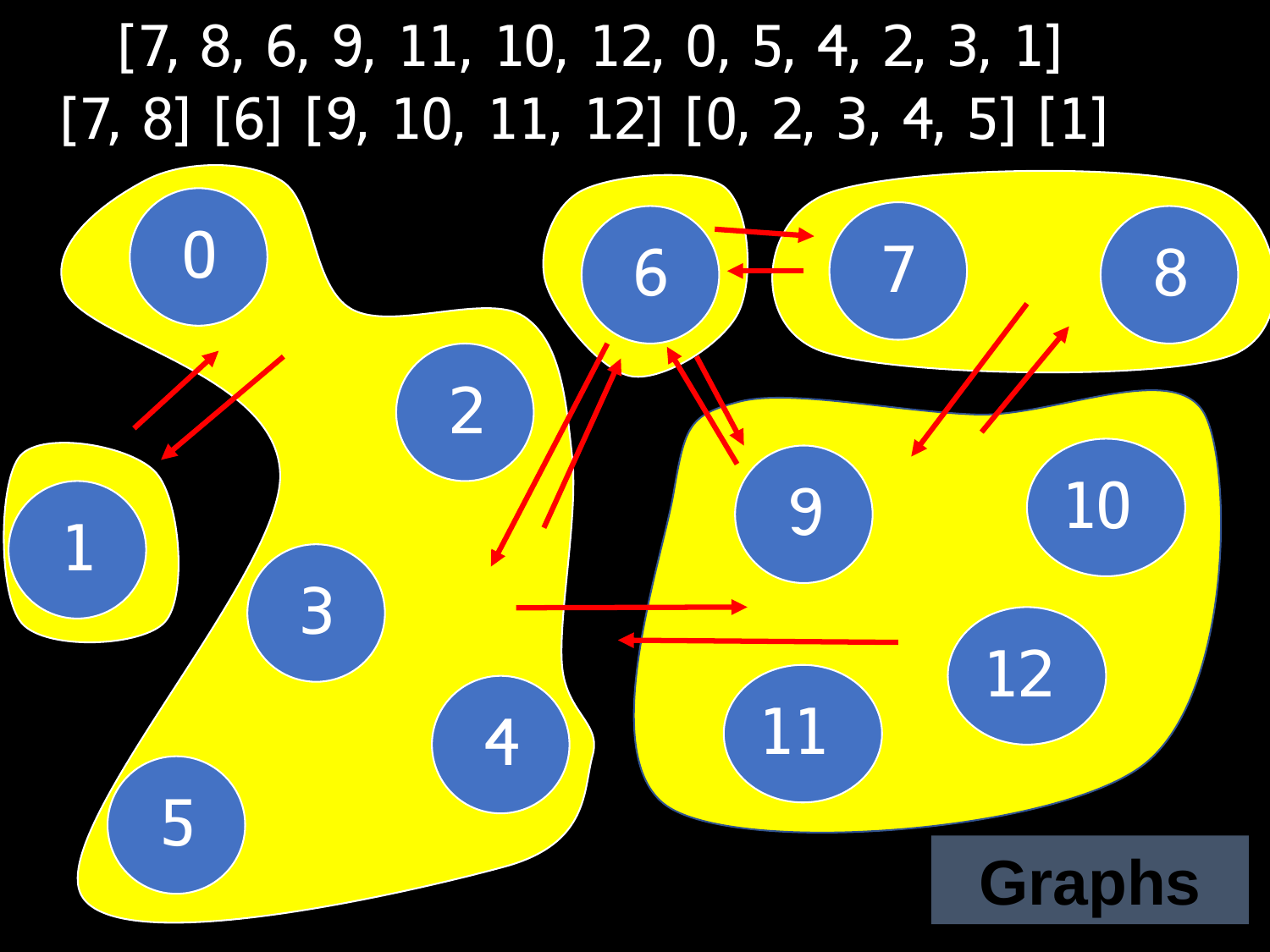

[7, 8, 6, 9, 11, 10, 12, 0, 5, 4, 2, 3, 1]
[7, 8] [6] [9, 10, 11, 12] [0, 2, 3, 4, 5] [1]

 0
 7
 6
 8
 2

10

 9
 1
 3
12
11
 4
 5